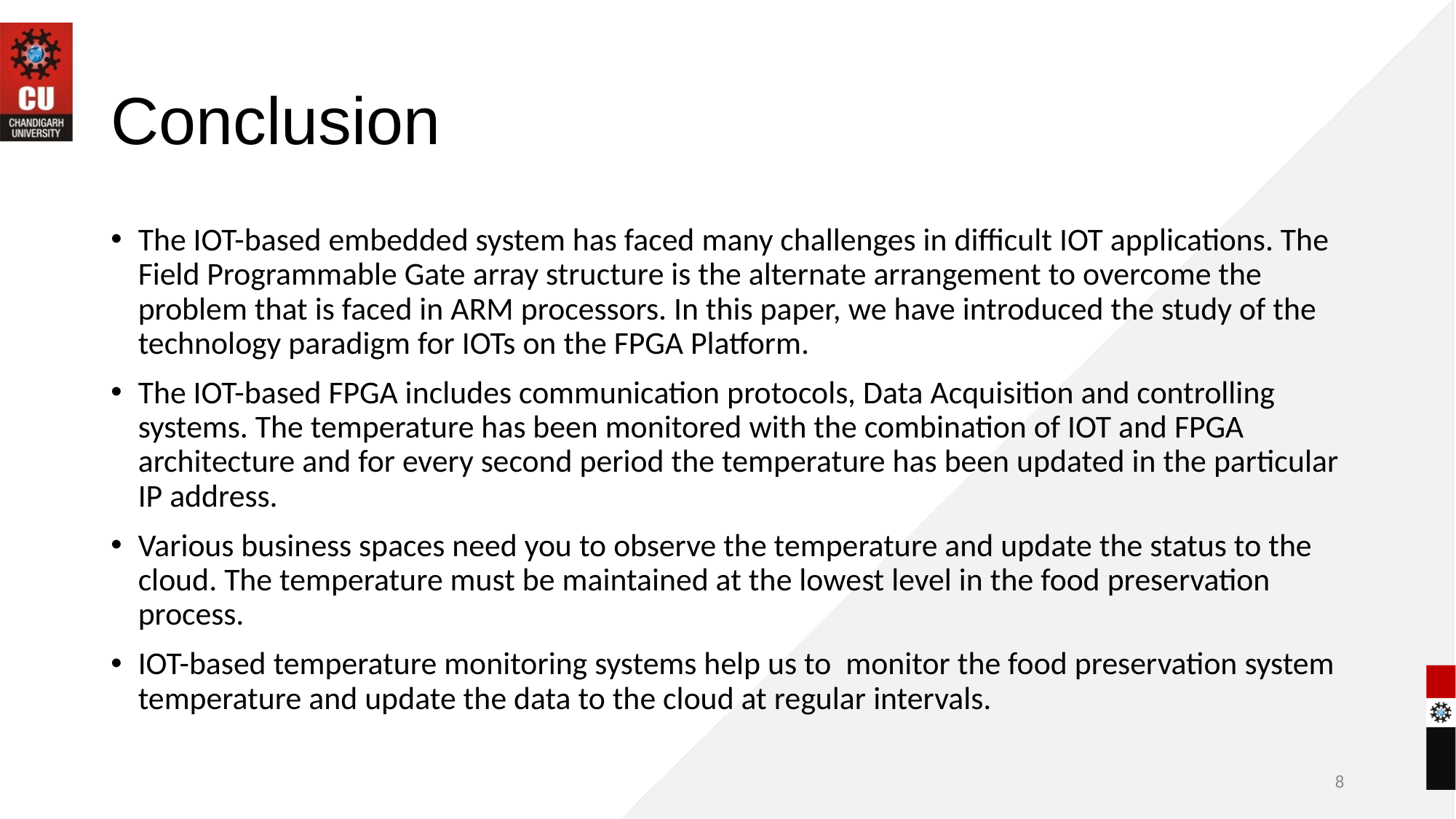

# Conclusion
The IOT-based embedded system has faced many challenges in difficult IOT applications. The Field Programmable Gate array structure is the alternate arrangement to overcome the problem that is faced in ARM processors. In this paper, we have introduced the study of the technology paradigm for IOTs on the FPGA Platform.
The IOT-based FPGA includes communication protocols, Data Acquisition and controlling systems. The temperature has been monitored with the combination of IOT and FPGA architecture and for every second period the temperature has been updated in the particular IP address.
Various business spaces need you to observe the temperature and update the status to the cloud. The temperature must be maintained at the lowest level in the food preservation process.
IOT-based temperature monitoring systems help us to  monitor the food preservation system temperature and update the data to the cloud at regular intervals.

8